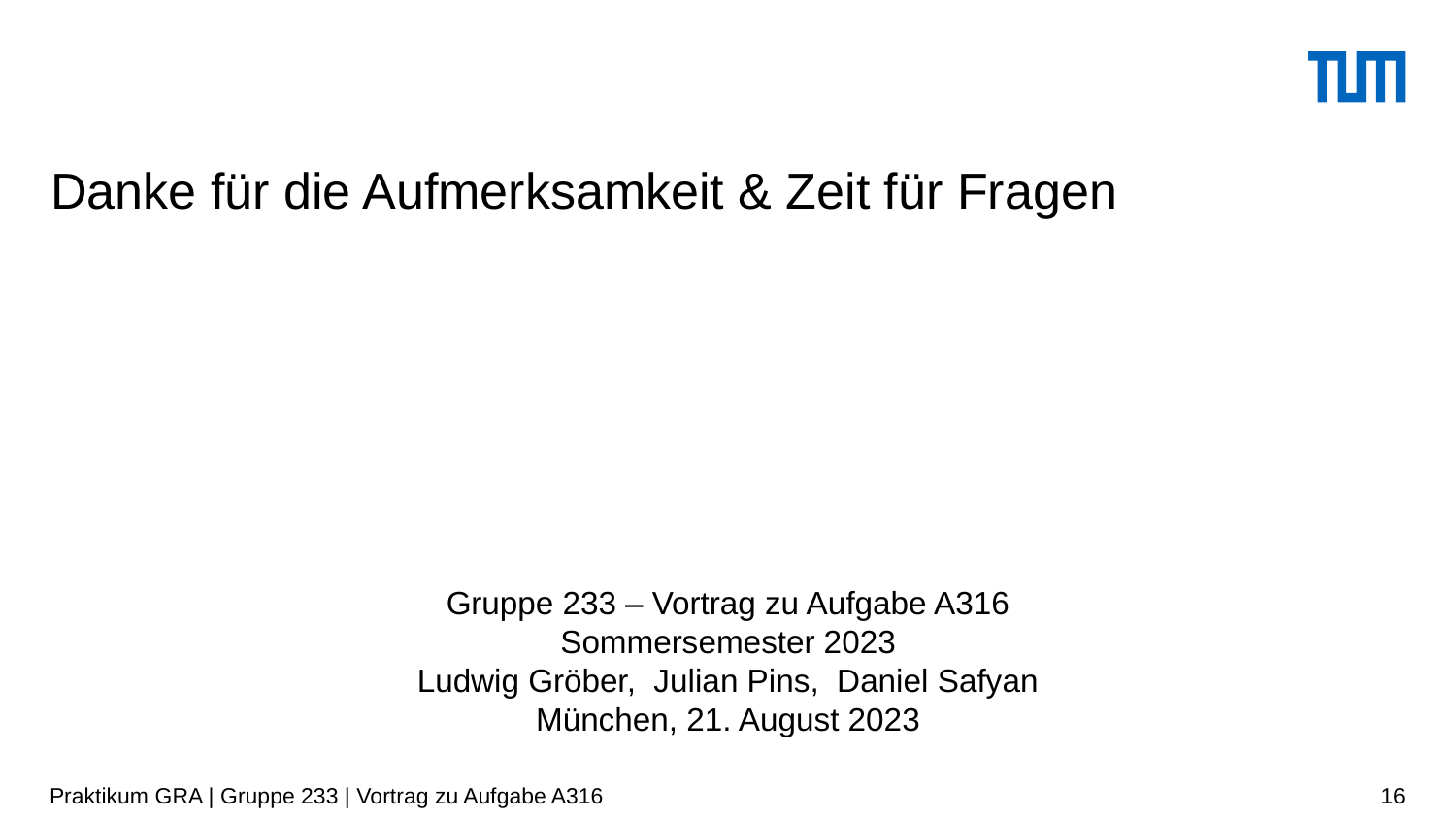

# Danke für die Aufmerksamkeit & Zeit für Fragen
Gruppe 233 – Vortrag zu Aufgabe A316
Sommersemester 2023
Ludwig Gröber,  Julian Pins,  Daniel Safyan
München, 21. August 2023
Praktikum GRA | Gruppe 233 | Vortrag zu Aufgabe A316
16